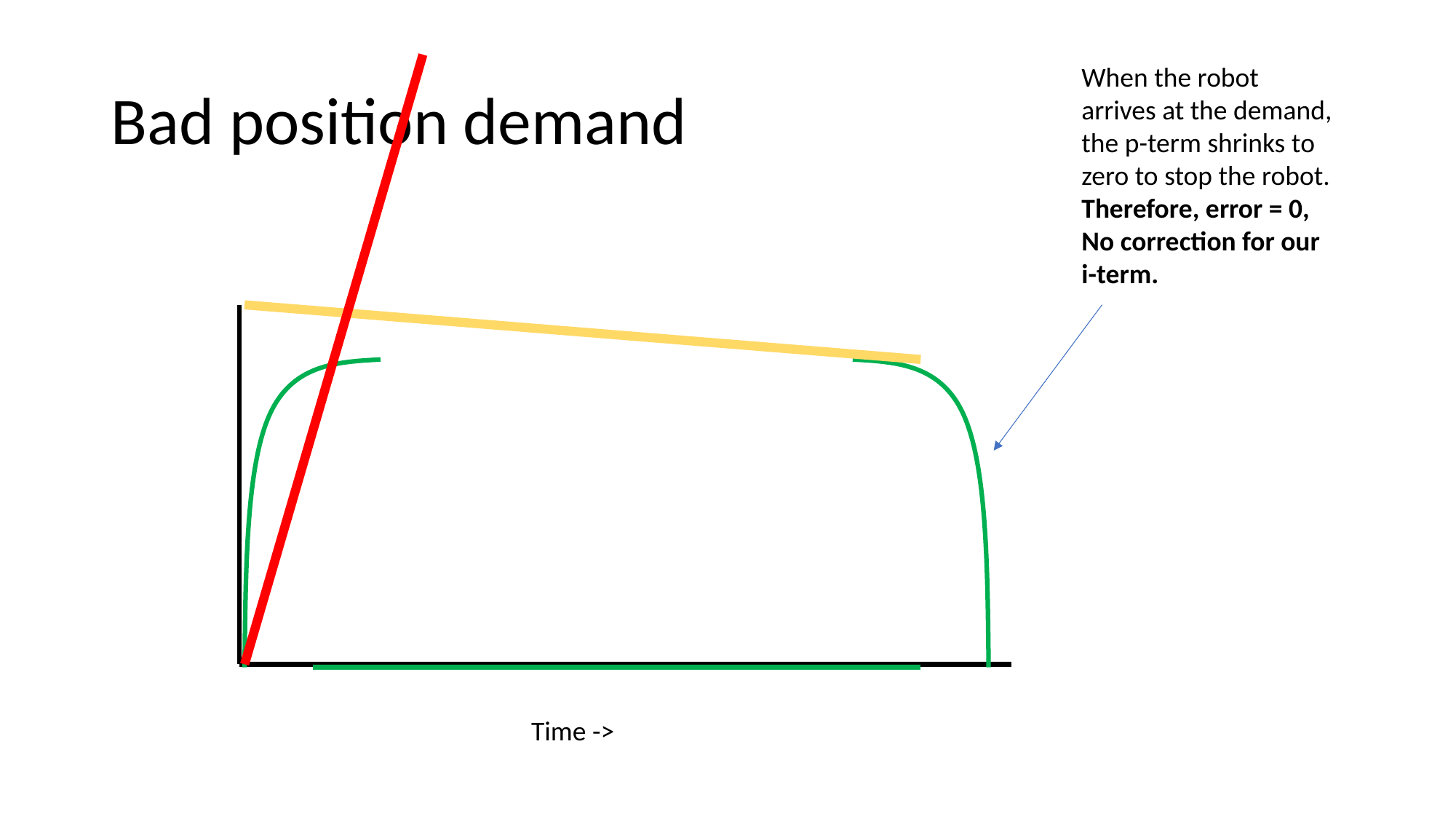

# Bad position demand
When the robot arrives at the demand, the p-term shrinks to zero to stop the robot.
Therefore, error = 0,
No correction for our i-term.

Time ->